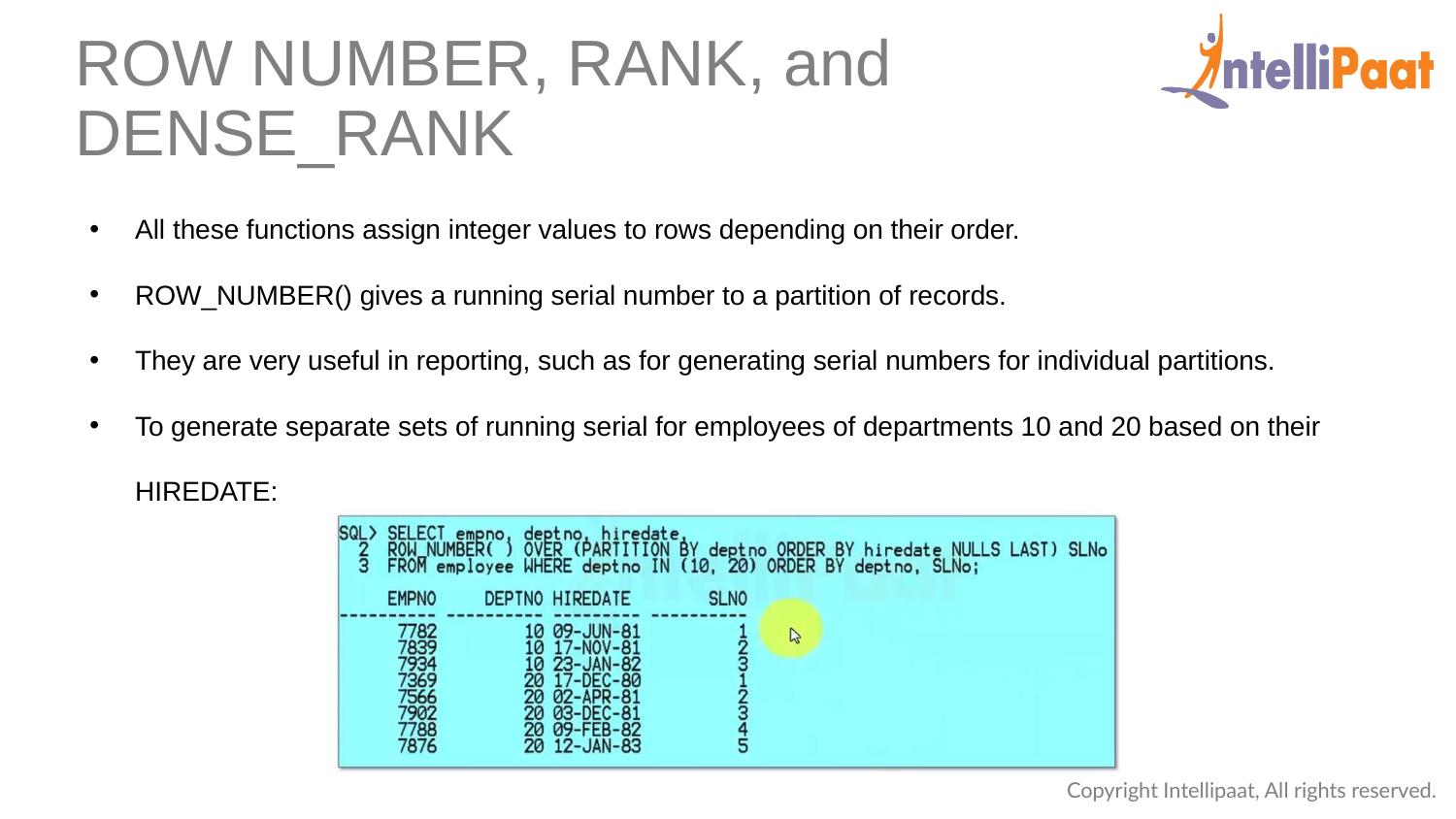

ROW NUMBER, RANK, and DENSE_RANK
All these functions assign integer values to rows depending on their order.
ROW_NUMBER() gives a running serial number to a partition of records.
They are very useful in reporting, such as for generating serial numbers for individual partitions.
To generate separate sets of running serial for employees of departments 10 and 20 based on their HIREDATE: